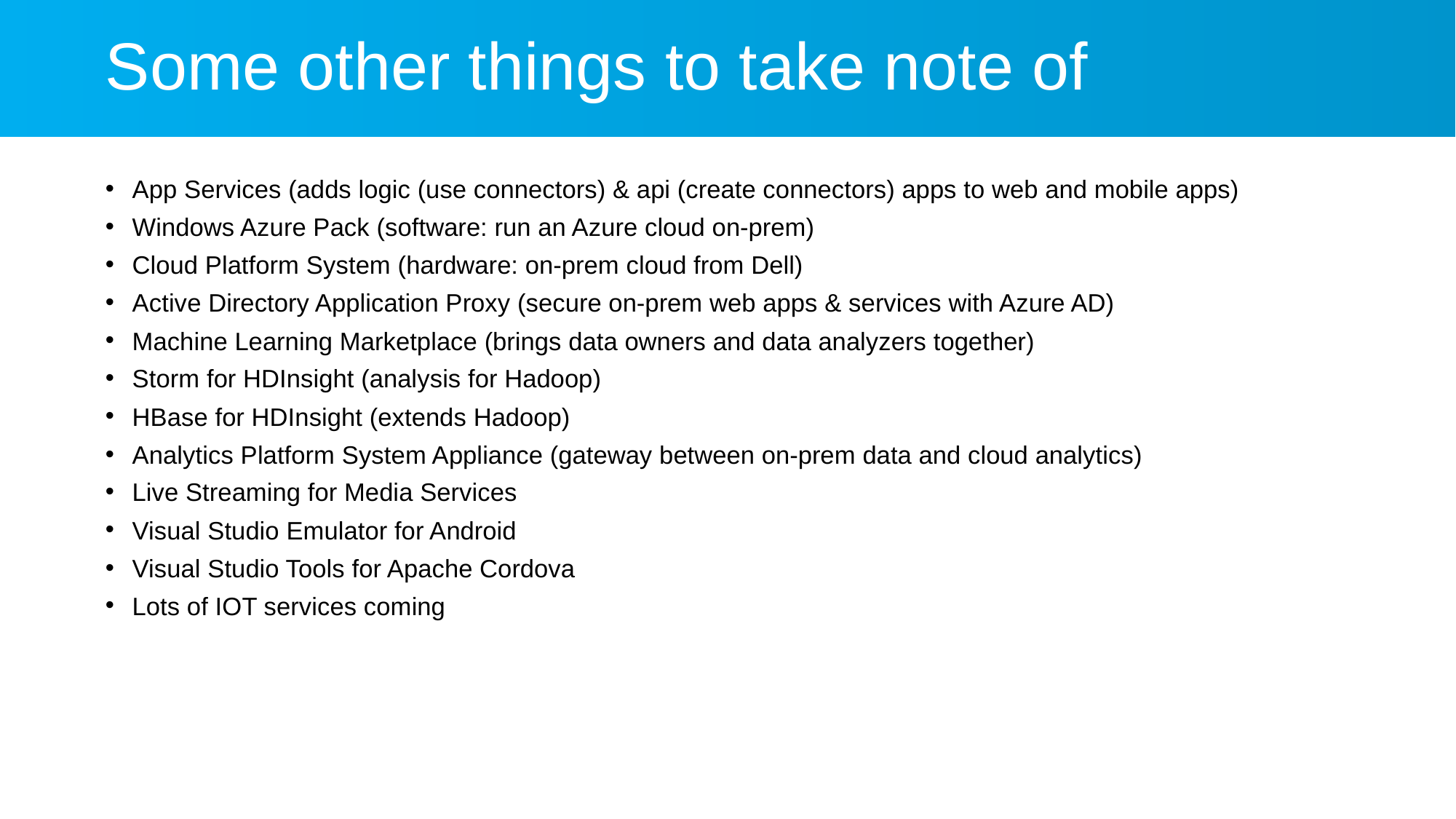

# Some other things to take note of
App Services (adds logic (use connectors) & api (create connectors) apps to web and mobile apps)
Windows Azure Pack (software: run an Azure cloud on-prem)
Cloud Platform System (hardware: on-prem cloud from Dell)
Active Directory Application Proxy (secure on-prem web apps & services with Azure AD)
Machine Learning Marketplace (brings data owners and data analyzers together)
Storm for HDInsight (analysis for Hadoop)
HBase for HDInsight (extends Hadoop)
Analytics Platform System Appliance (gateway between on-prem data and cloud analytics)
Live Streaming for Media Services
Visual Studio Emulator for Android
Visual Studio Tools for Apache Cordova
Lots of IOT services coming